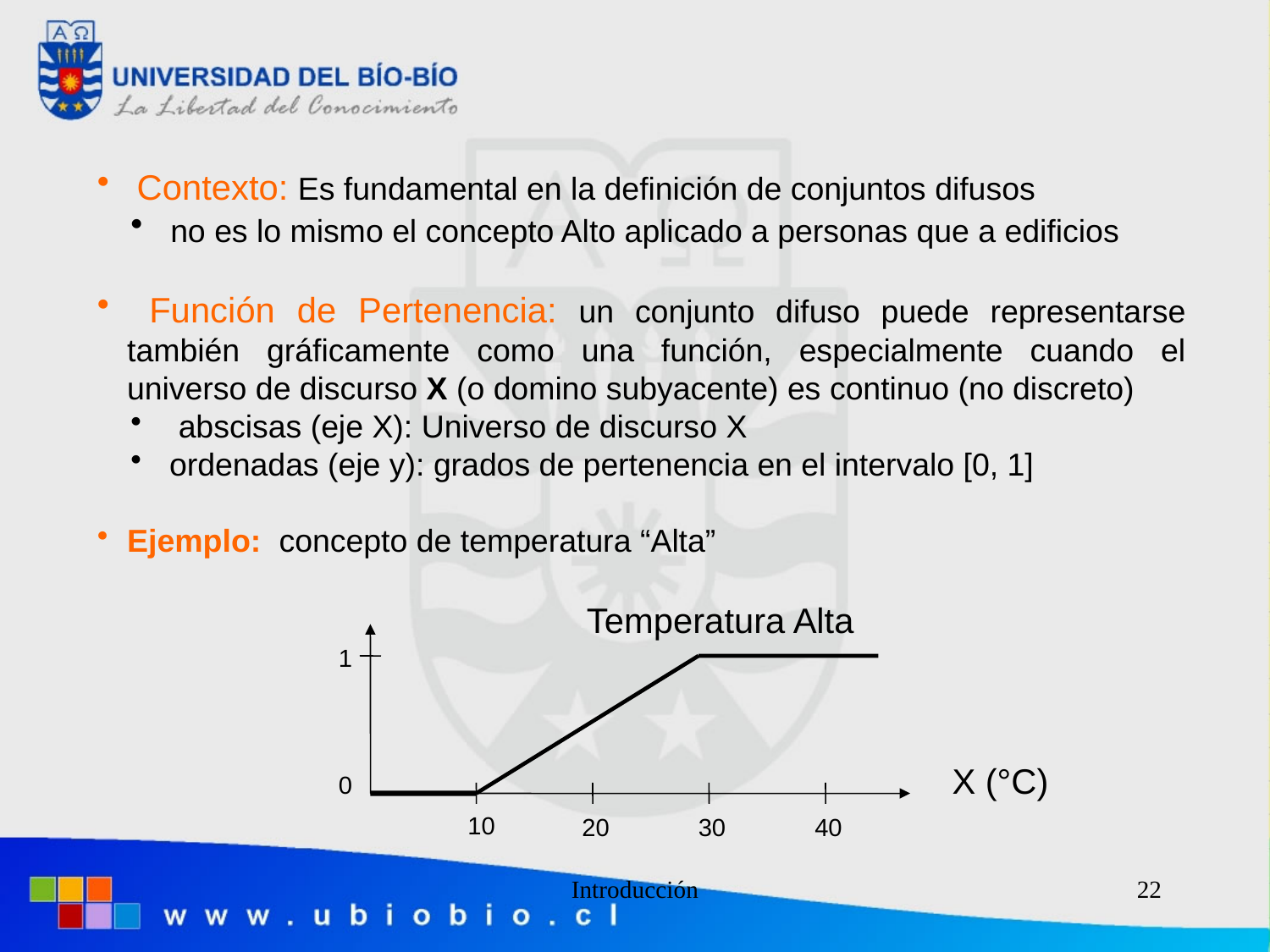

Contexto: Es fundamental en la definición de conjuntos difusos
 no es lo mismo el concepto Alto aplicado a personas que a edificios

 Función de Pertenencia: un conjunto difuso puede representarse también gráficamente como una función, especialmente cuando el universo de discurso X (o domino subyacente) es continuo (no discreto)
  abscisas (eje X): Universo de discurso X
 ordenadas (eje y): grados de pertenencia en el intervalo [0, 1]

Ejemplo:  concepto de temperatura “Alta”
Temperatura Alta

1

X (°C)
0

10
20
30
40
Introducción
22